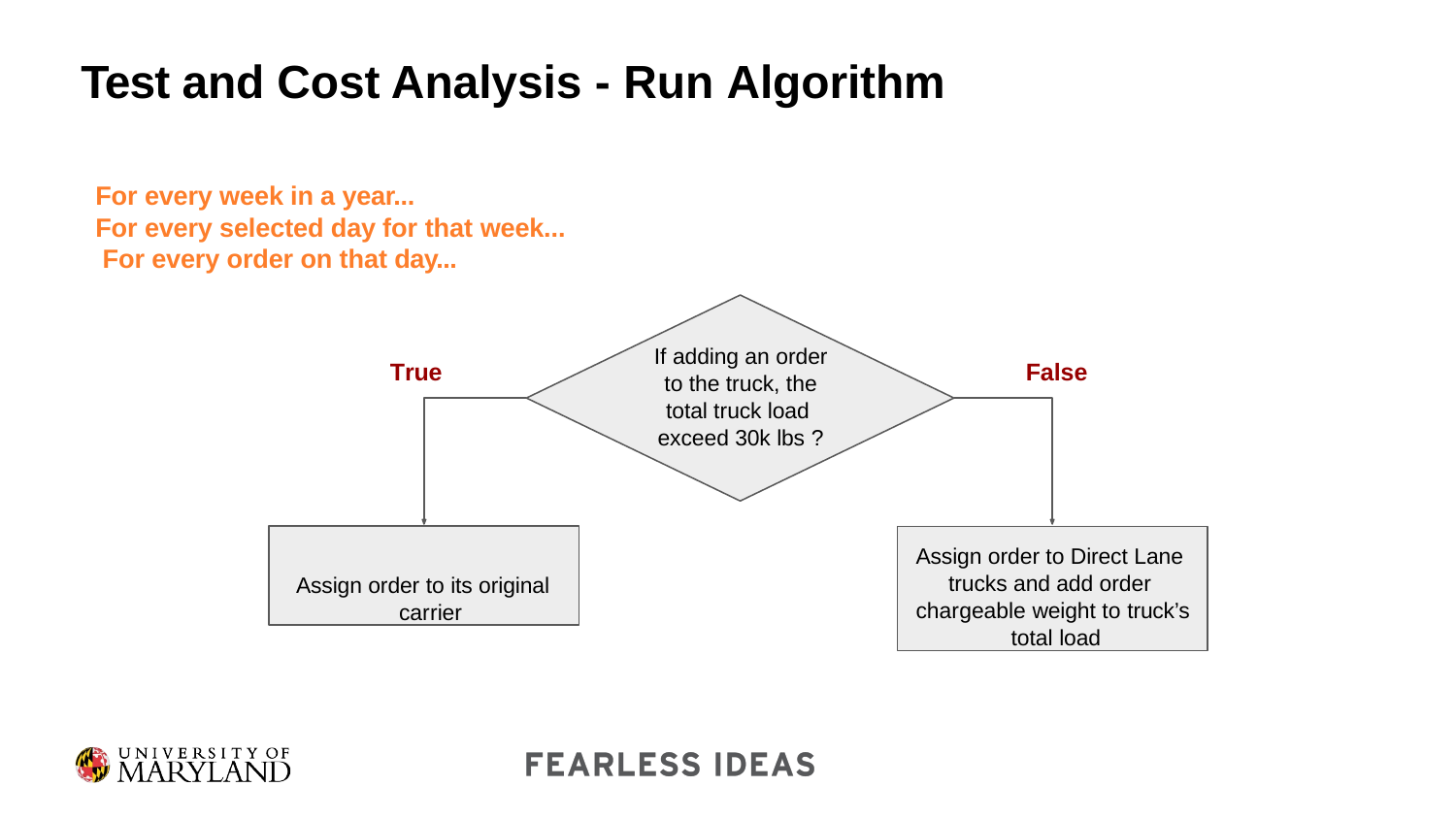

# Test and Cost Analysis - Run Algorithm
For every week in a year...
For every selected day for that week...  For every order on that day...

If adding an order  to the truck, the  total truck load  exceed 30k lbs ?
True
False

Assign order to its original  carrier
Assign order to Direct Lane  trucks and add order  chargeable weight to truck’s  total load